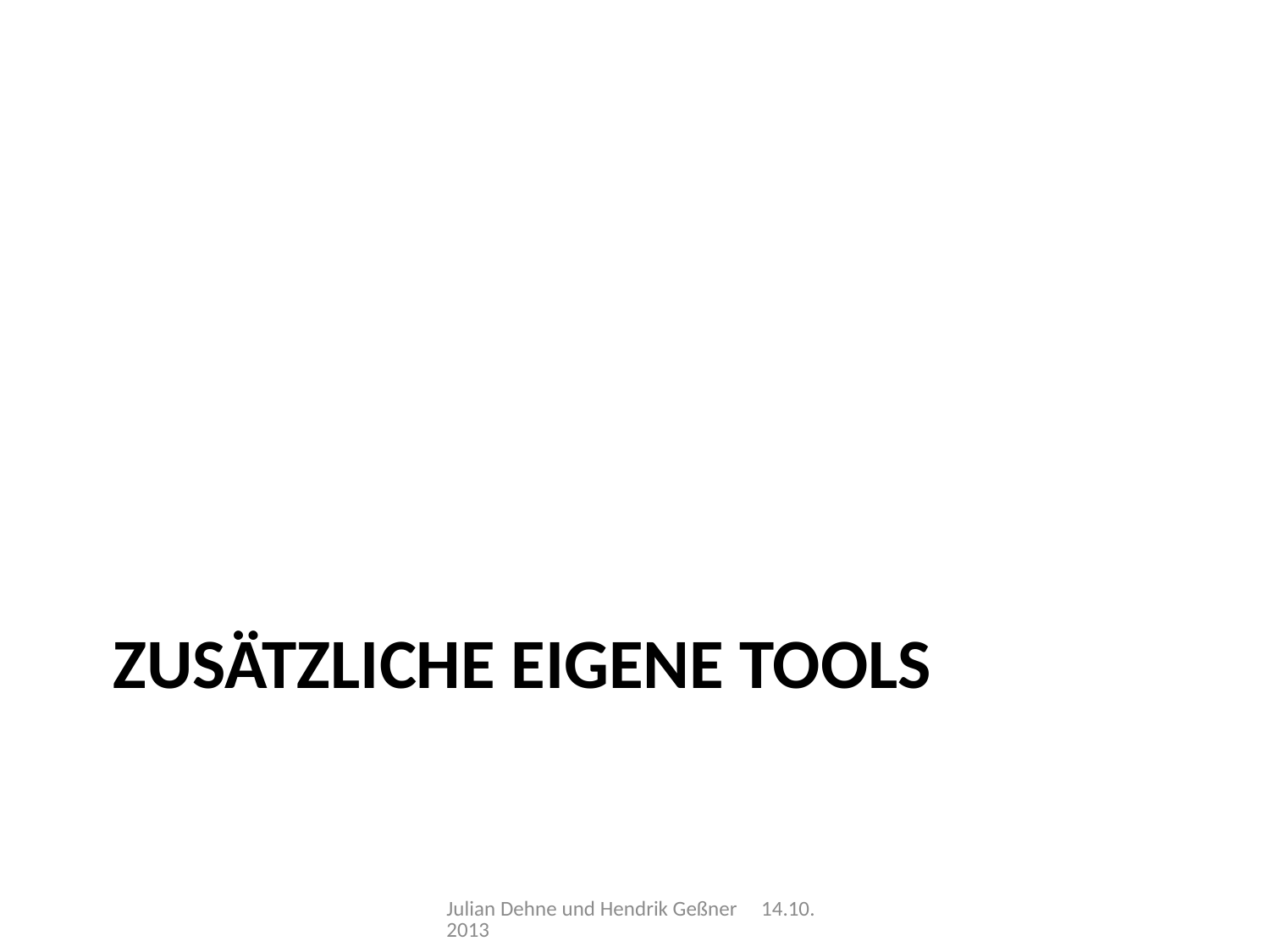

# Zusätzliche Eigene tools
Julian Dehne und Hendrik Geßner     14.10.2013